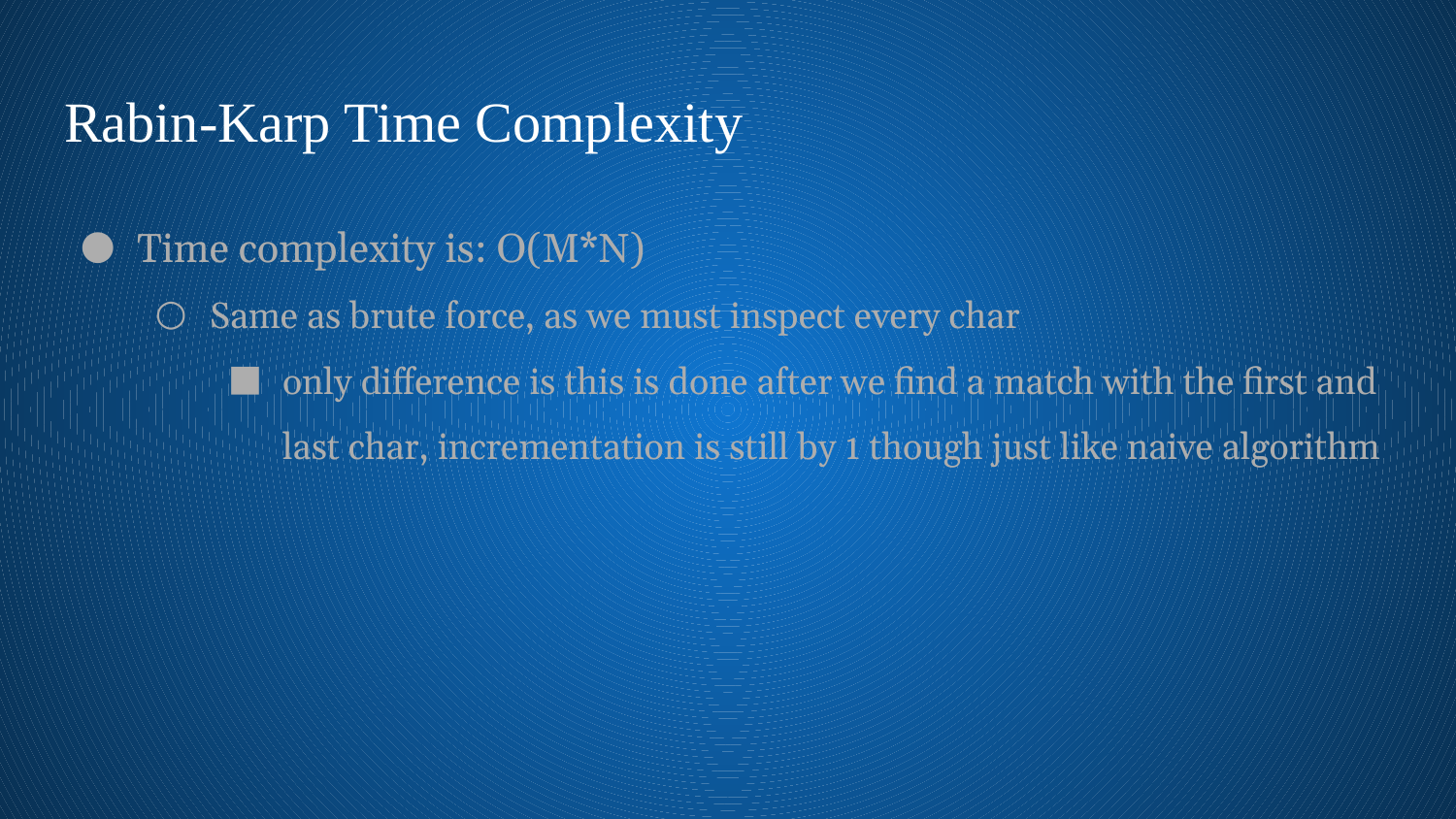

# Rabin-Karp Time Complexity

Time complexity is: O(M*N)
Same as brute force, as we must inspect every char
only difference is this is done after we find a match with the first and last char, incrementation is still by 1 though just like naive algorithm